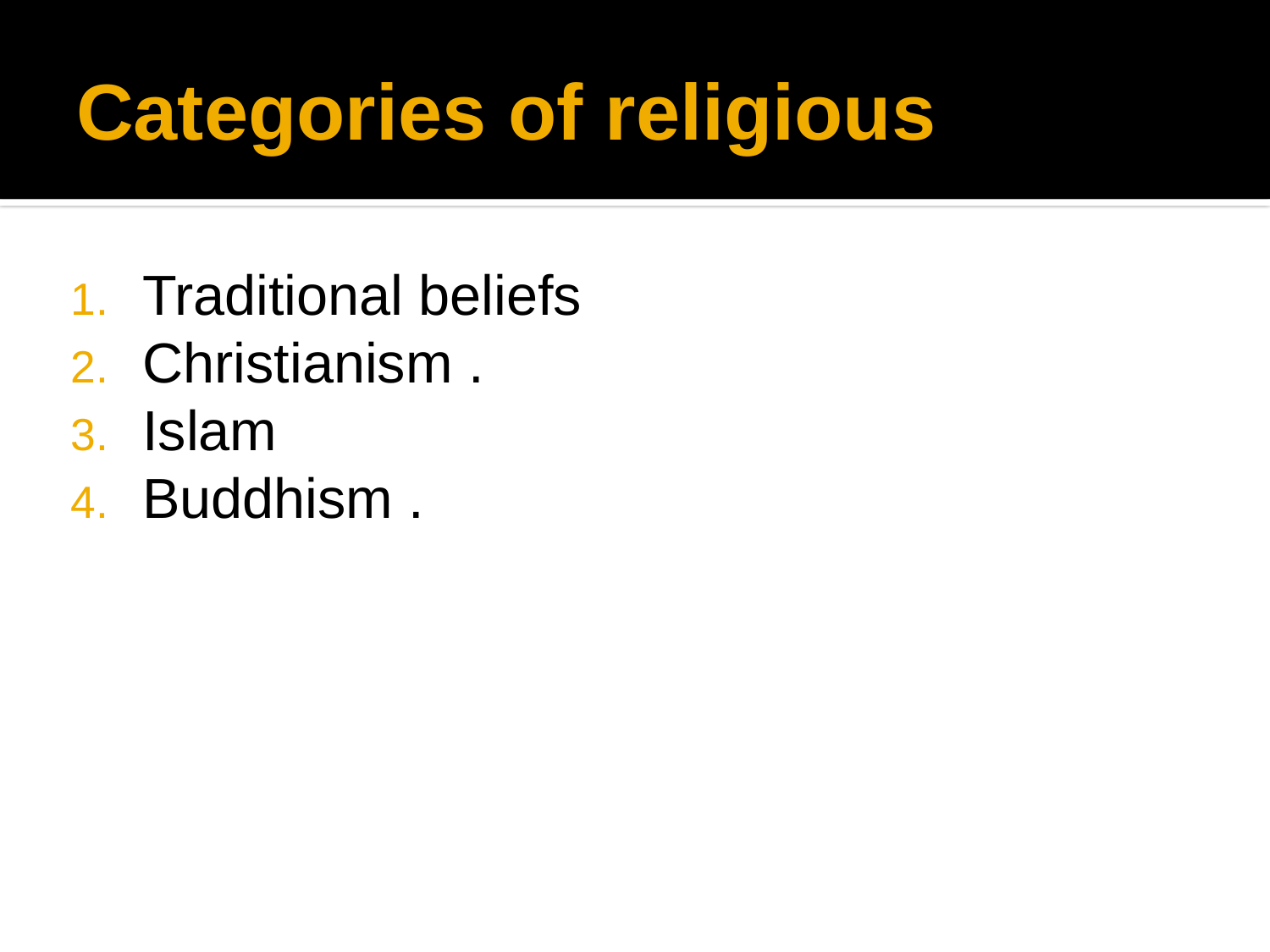

# Categories of religious
Traditional beliefs
Christianism .
Islam
Buddhism .